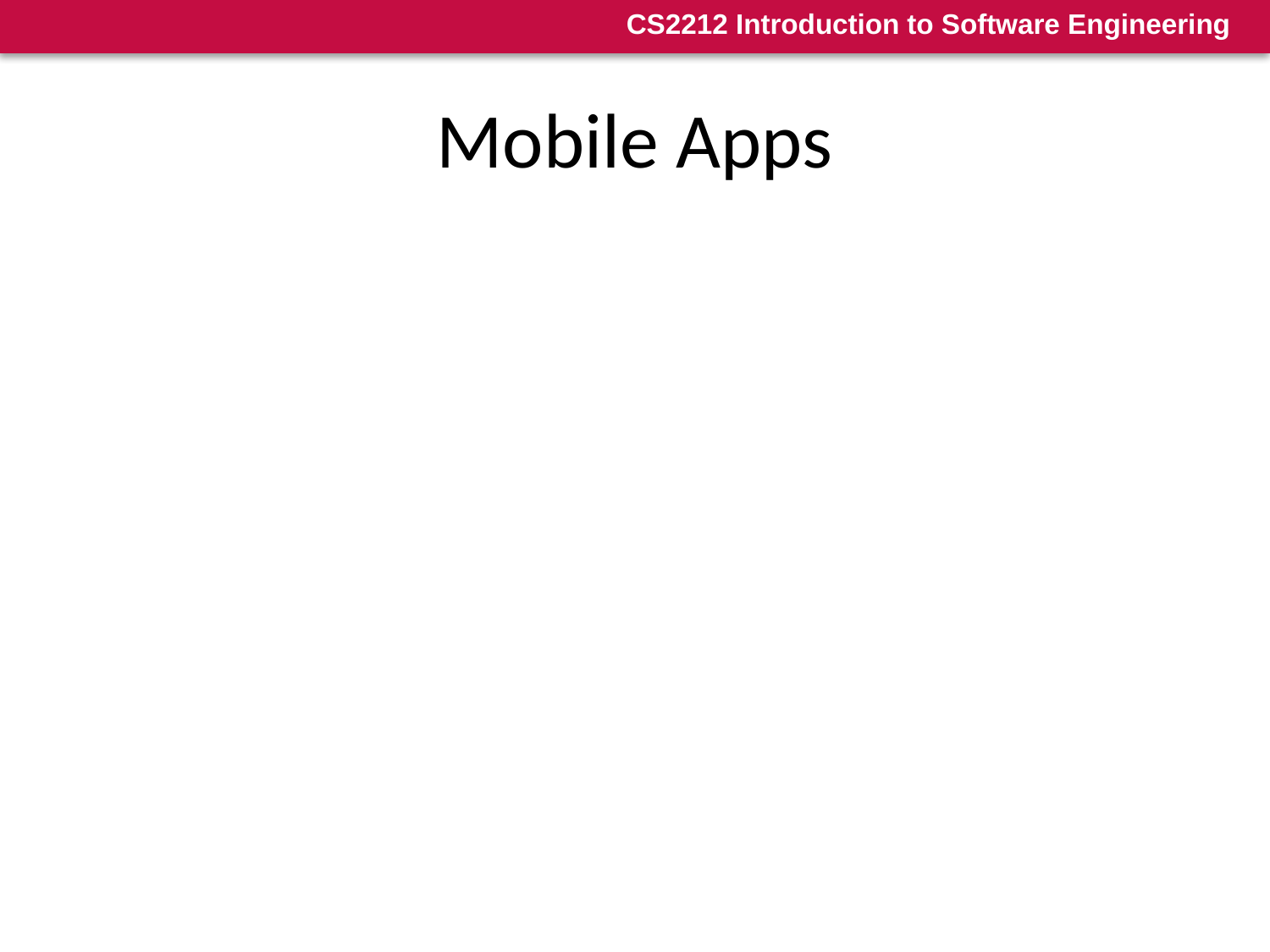

31
# Mobile Apps
Reside on mobile platforms (for example iOS and Android) on devices like phones or tablets

Take advantage of unique interaction mechanisms provided by the mobile platform and devices (touch screens, accelerometer, vibration feedback, location via GPS, etc.)

Often provide access to a combination of web-based resources and local device processing and storage capabilities

Typically provide persistent storage capabilities on the device, but can also leverage remote cloud storage